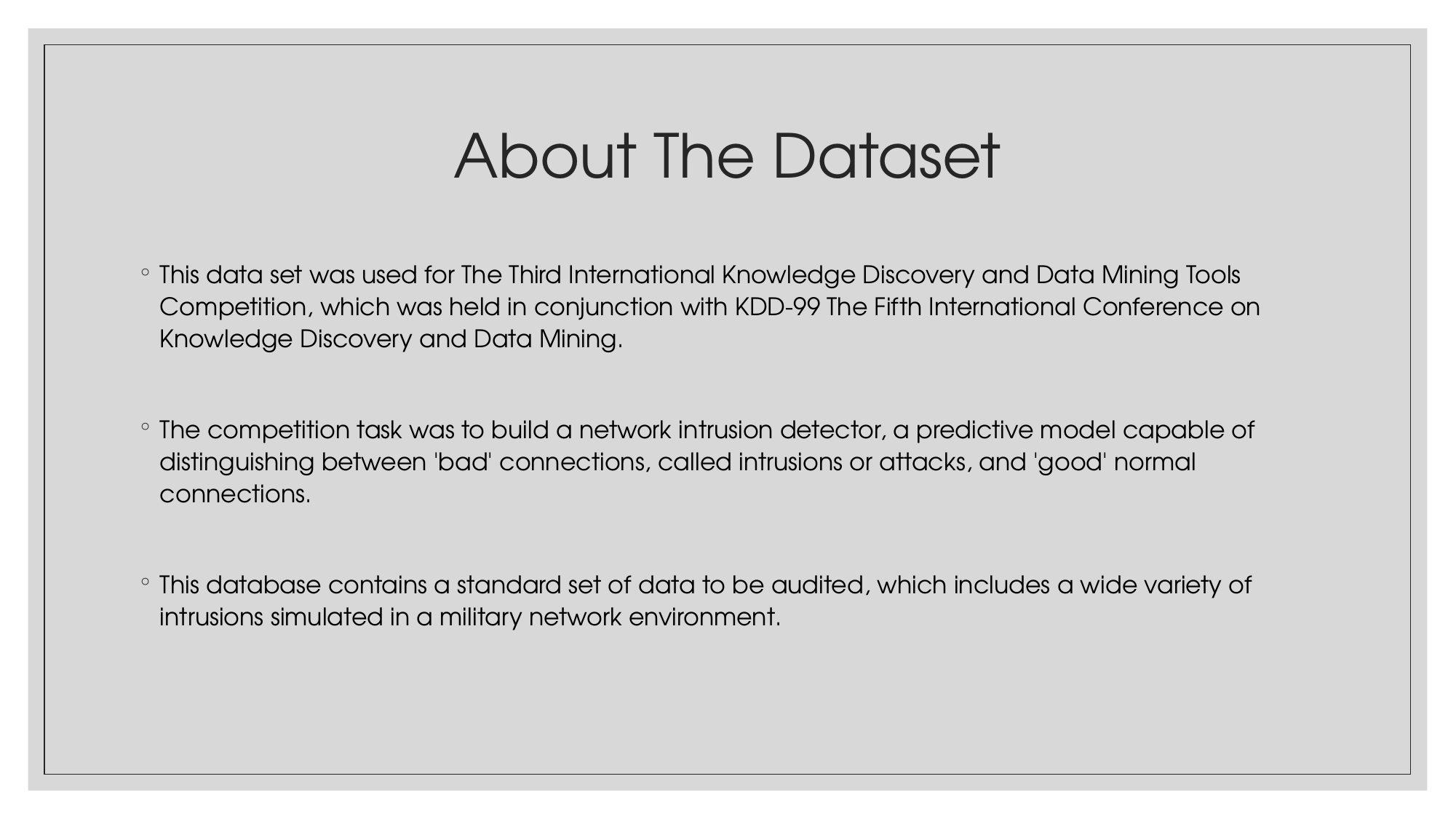

# About The Dataset
This data set was used for The Third International Knowledge Discovery and Data Mining Tools Competition, which was held in conjunction with KDD-99 The Fifth International Conference on Knowledge Discovery and Data Mining.

The competition task was to build a network intrusion detector, a predictive model capable of distinguishing between 'bad' connections, called intrusions or attacks, and 'good' normal connections.

This database contains a standard set of data to be audited, which includes a wide variety of intrusions simulated in a military network environment.